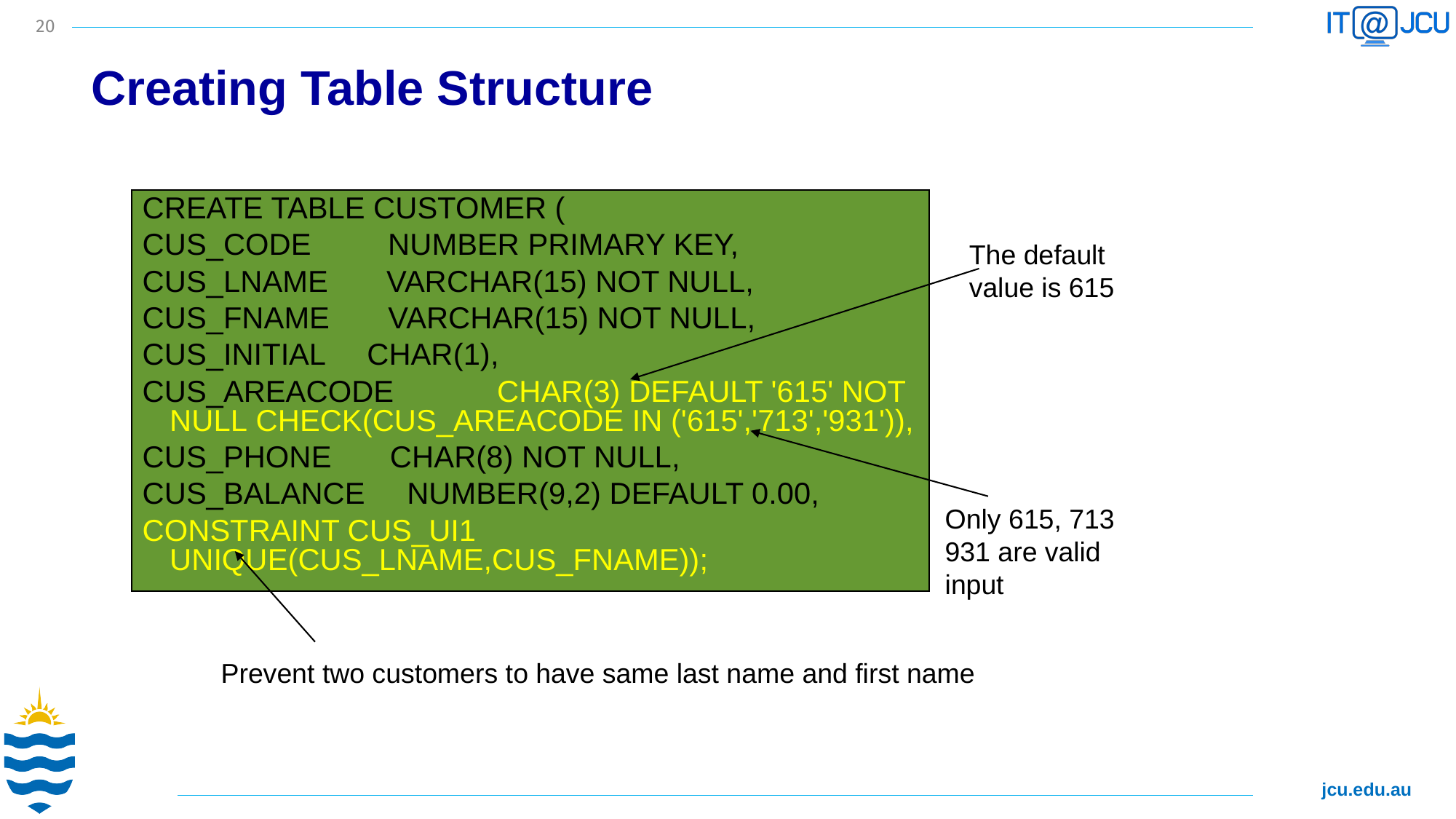

20
# Creating Table Structure
CREATE TABLE CUSTOMER (
CUS_CODE       	NUMBER PRIMARY KEY,
CUS_LNAME       VARCHAR(15) NOT NULL,
CUS_FNAME       VARCHAR(15) NOT NULL,
CUS_INITIAL     CHAR(1),
CUS_AREACODE 	CHAR(3) DEFAULT '615' NOT NULL CHECK(CUS_AREACODE IN ('615','713','931')),
CUS_PHONE       CHAR(8) NOT NULL,
CUS_BALANCE     NUMBER(9,2) DEFAULT 0.00,
CONSTRAINT CUS_UI1 UNIQUE(CUS_LNAME,CUS_FNAME));
The default
value is 615

Only 615, 713
931 are valid
input

Prevent two customers to have same last name and first name